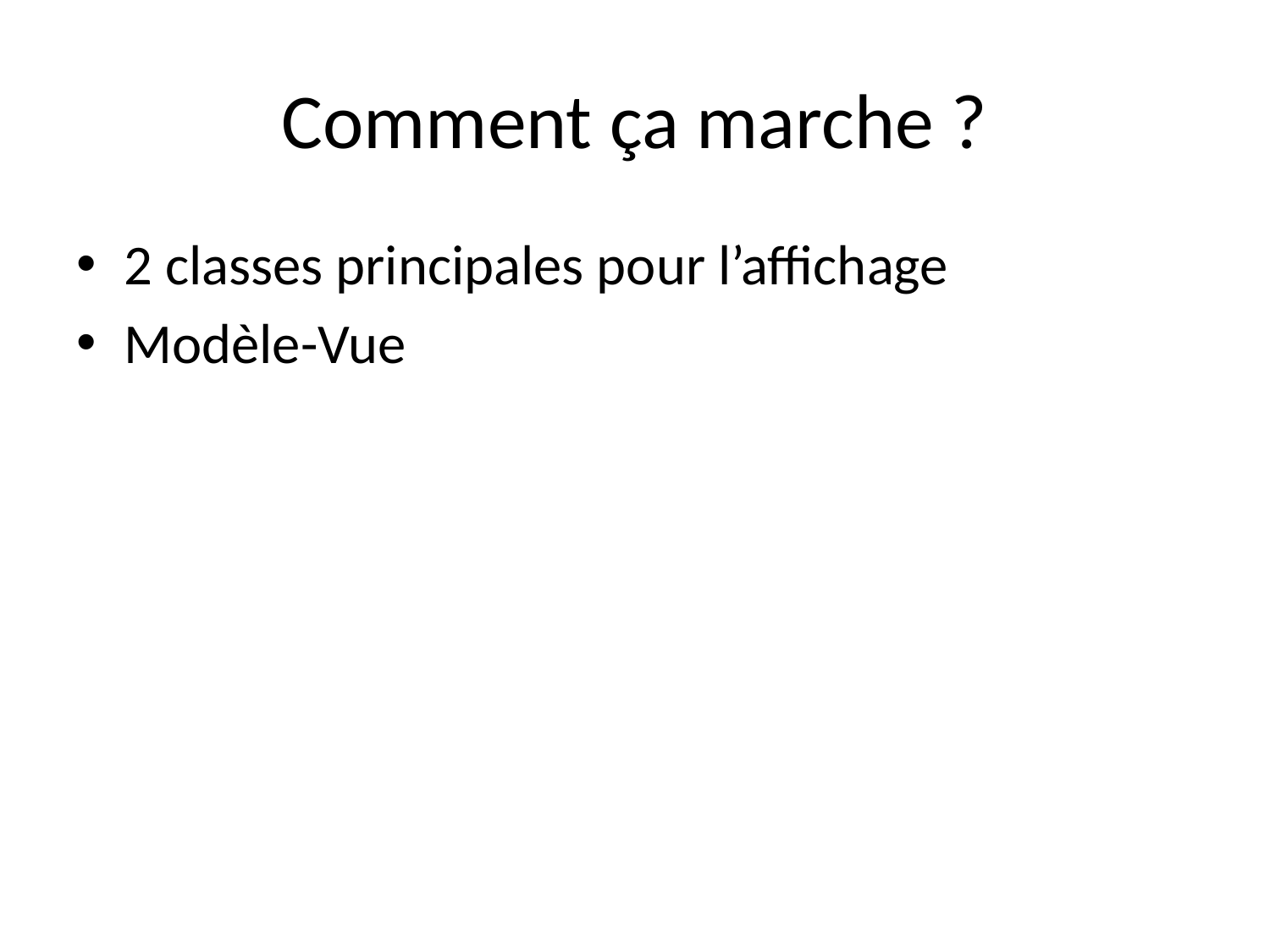

# Comment ça marche ?
2 classes principales pour l’affichage
Modèle-Vue